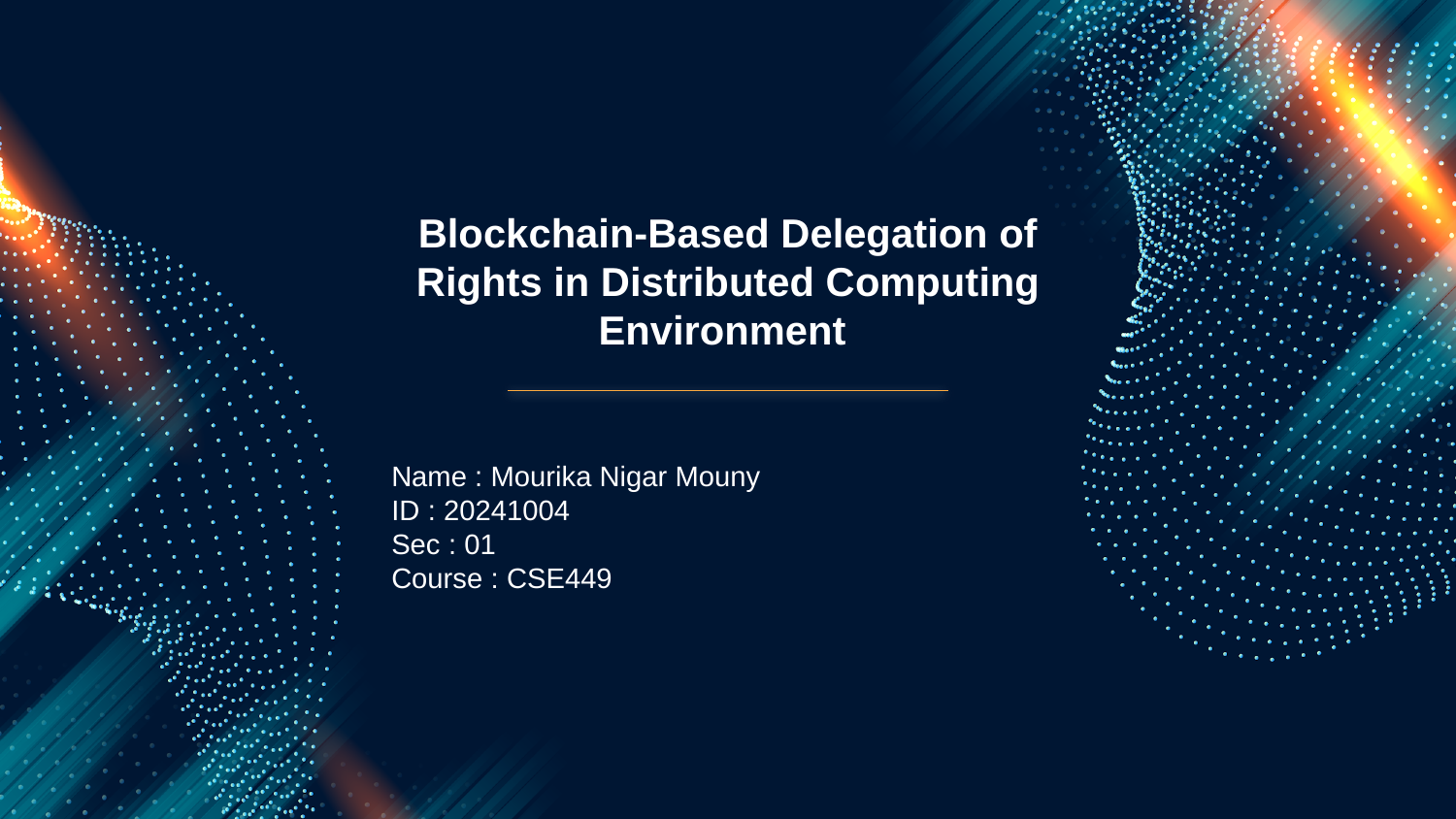

# Blockchain-Based Delegation of Rights in Distributed Computing Environment
Name : Mourika Nigar Mouny
ID : 20241004
Sec : 01
Course : CSE449